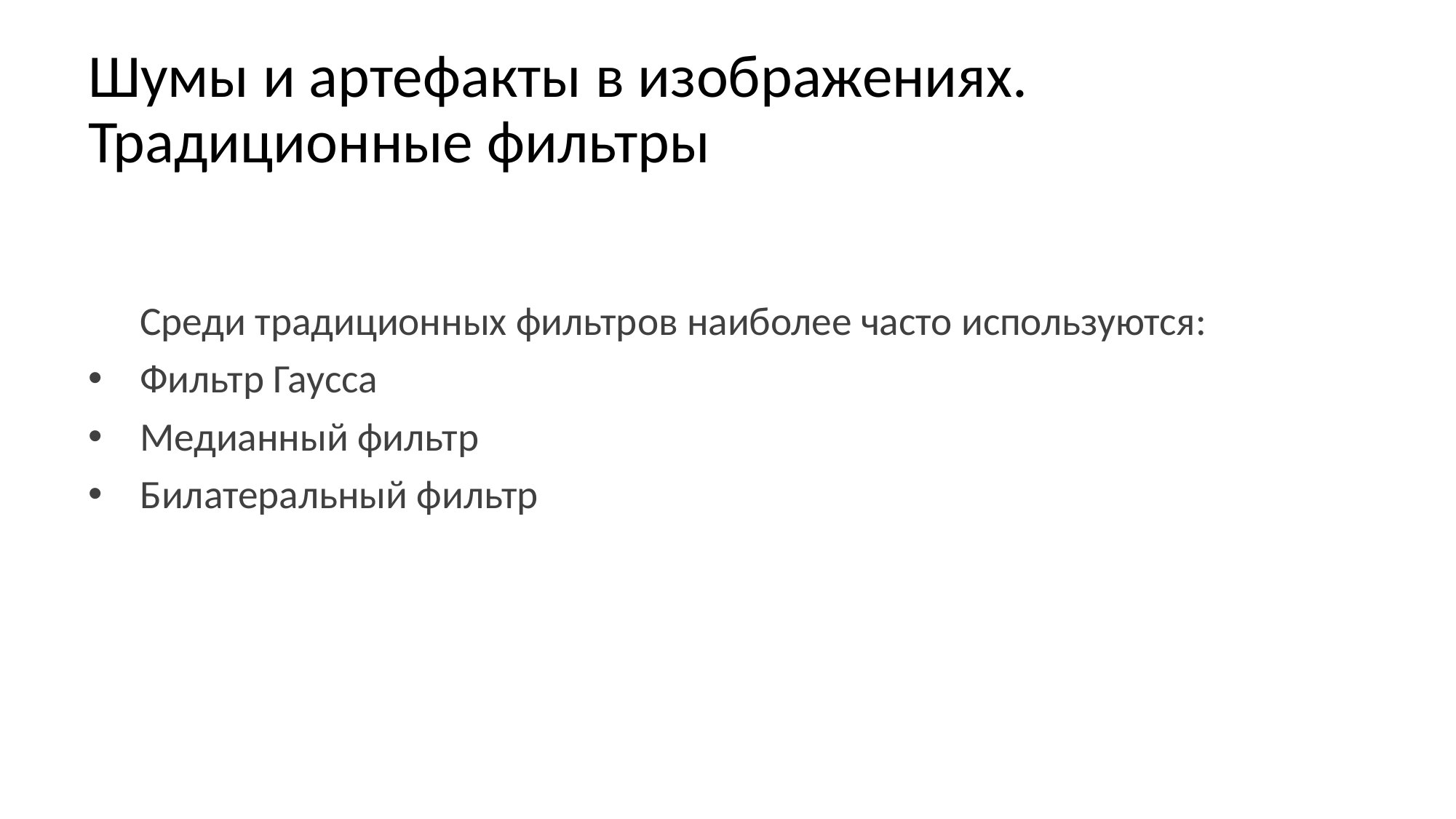

# Шумы и артефакты в изображениях. Традиционные фильтры
Среди традиционных фильтров наиболее часто используются:
Фильтр Гаусса
Медианный фильтр
Билатеральный фильтр